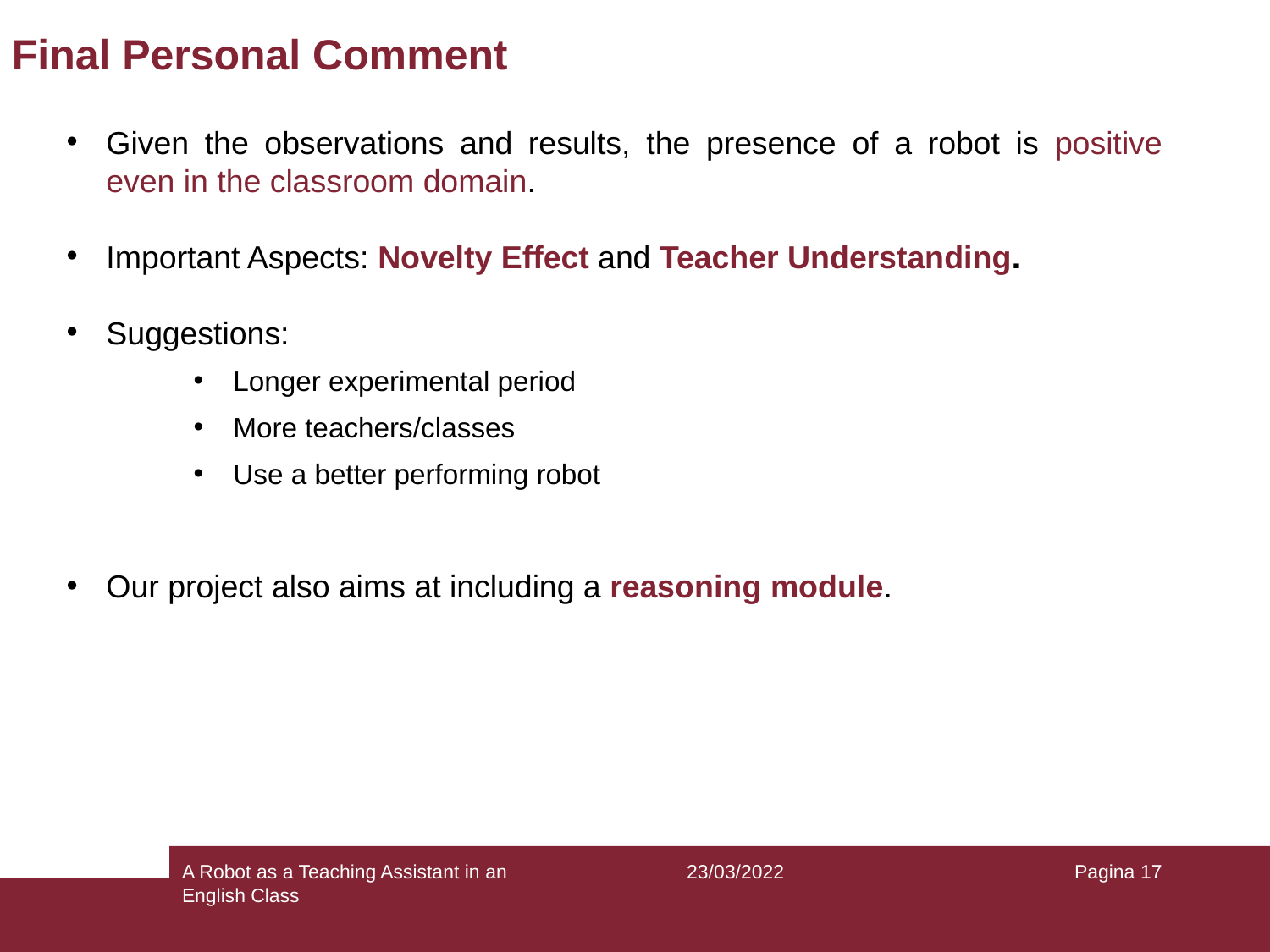

# Final Personal Comment
Given the observations and results, the presence of a robot is positive even in the classroom domain.

Important Aspects: Novelty Effect and Teacher Understanding.

Suggestions:

Longer experimental period

More teachers/classes

Use a better performing robot

Our project also aims at including a reasoning module.
A Robot as a Teaching Assistant in an English Class
23/03/2022
Pagina 17